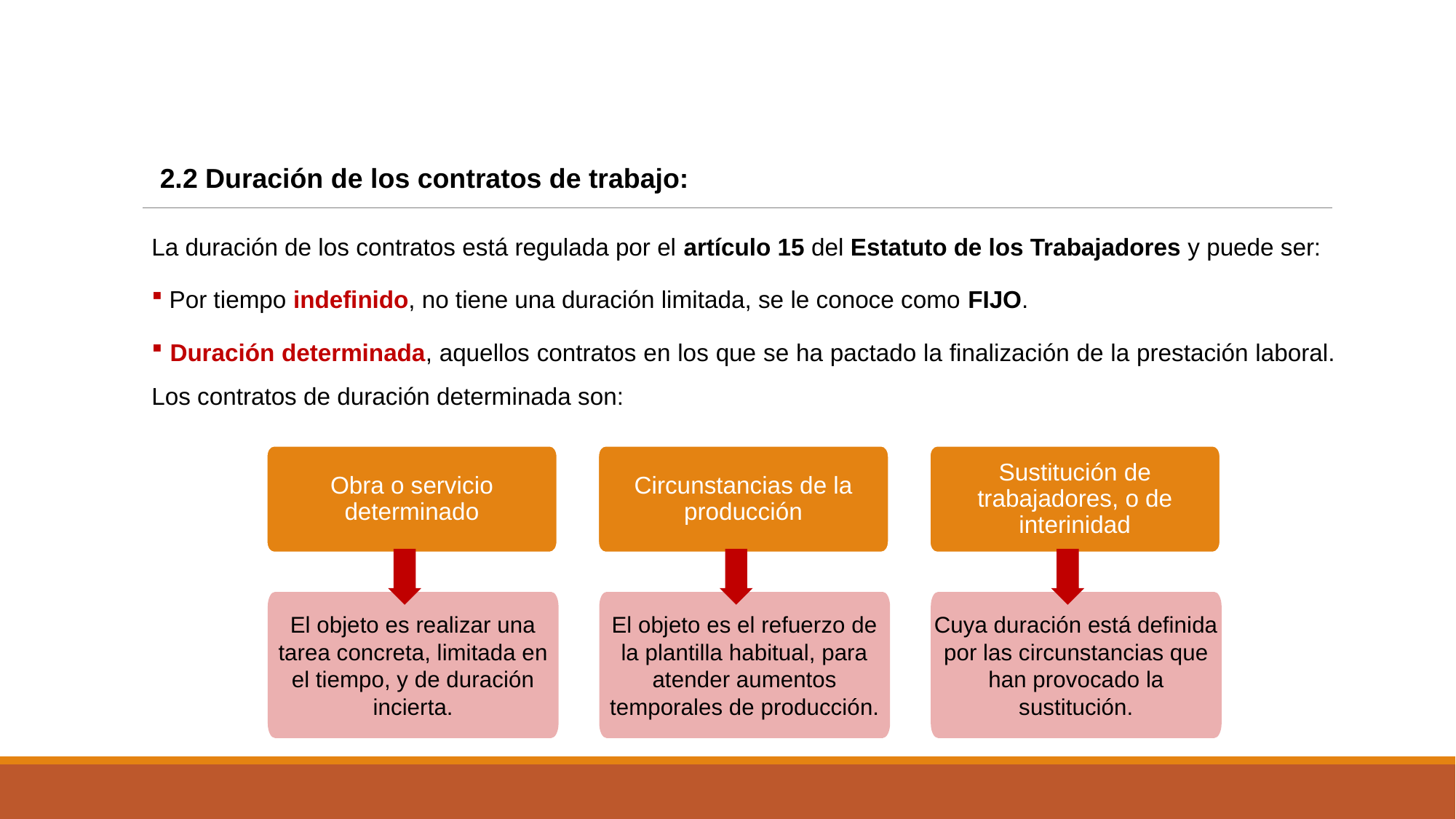

2.2 Duración de los contratos de trabajo:
La duración de los contratos está regulada por el artículo 15 del Estatuto de los Trabajadores y puede ser:
 Por tiempo indefinido, no tiene una duración limitada, se le conoce como FIJO.
 Duración determinada, aquellos contratos en los que se ha pactado la finalización de la prestación laboral. Los contratos de duración determinada son:
Obra o servicio determinado
Circunstancias de la producción
Sustitución de trabajadores, o de interinidad

Cuya duración está definida por las circunstancias que han provocado la sustitución.
El objeto es realizar una tarea concreta, limitada en el tiempo, y de duración incierta.
El objeto es el refuerzo de la plantilla habitual, para atender aumentos temporales de producción.